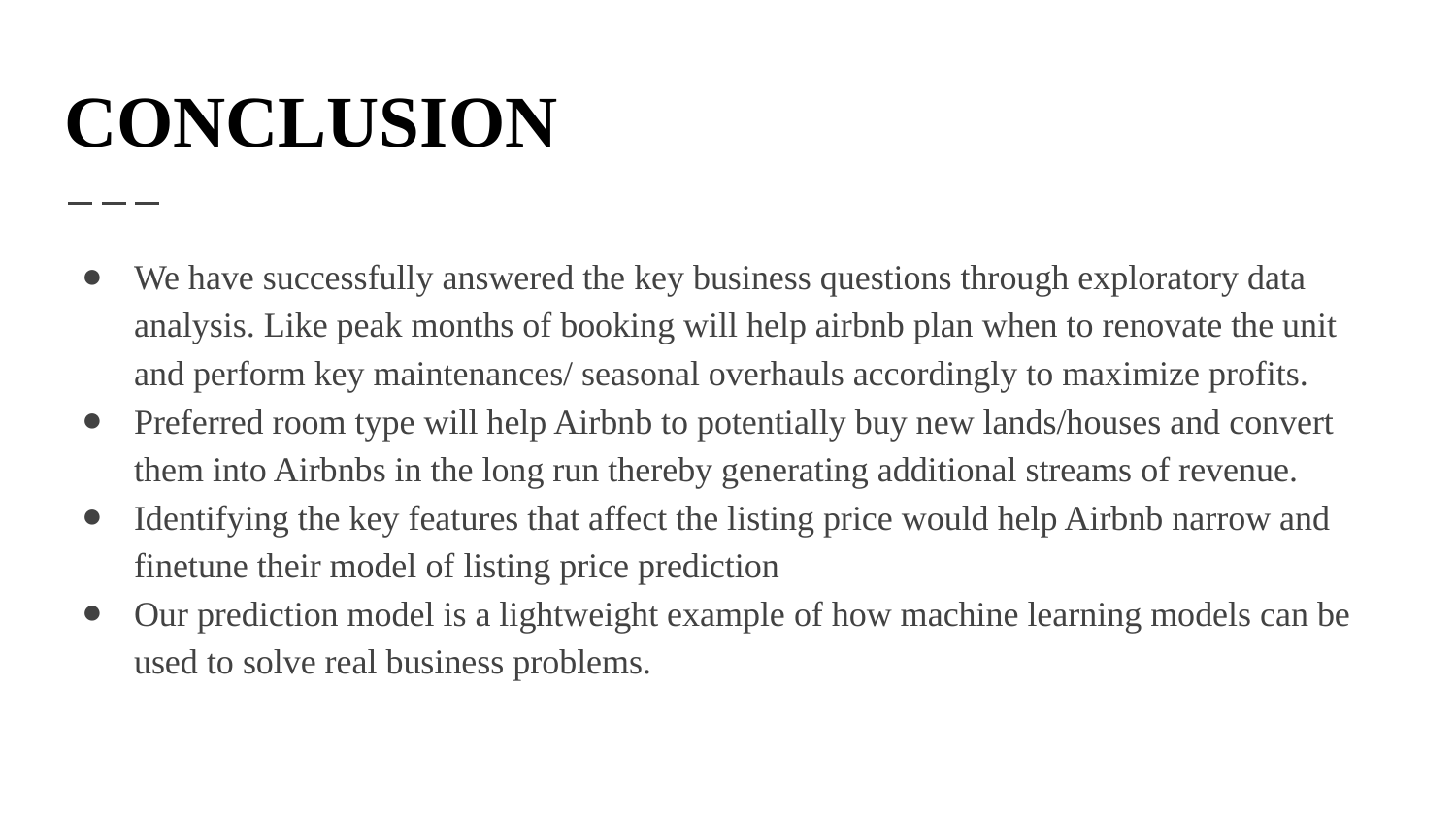

# CONCLUSION
We have successfully answered the key business questions through exploratory data analysis. Like peak months of booking will help airbnb plan when to renovate the unit and perform key maintenances/ seasonal overhauls accordingly to maximize profits.
Preferred room type will help Airbnb to potentially buy new lands/houses and convert them into Airbnbs in the long run thereby generating additional streams of revenue.
Identifying the key features that affect the listing price would help Airbnb narrow and finetune their model of listing price prediction
Our prediction model is a lightweight example of how machine learning models can be used to solve real business problems.